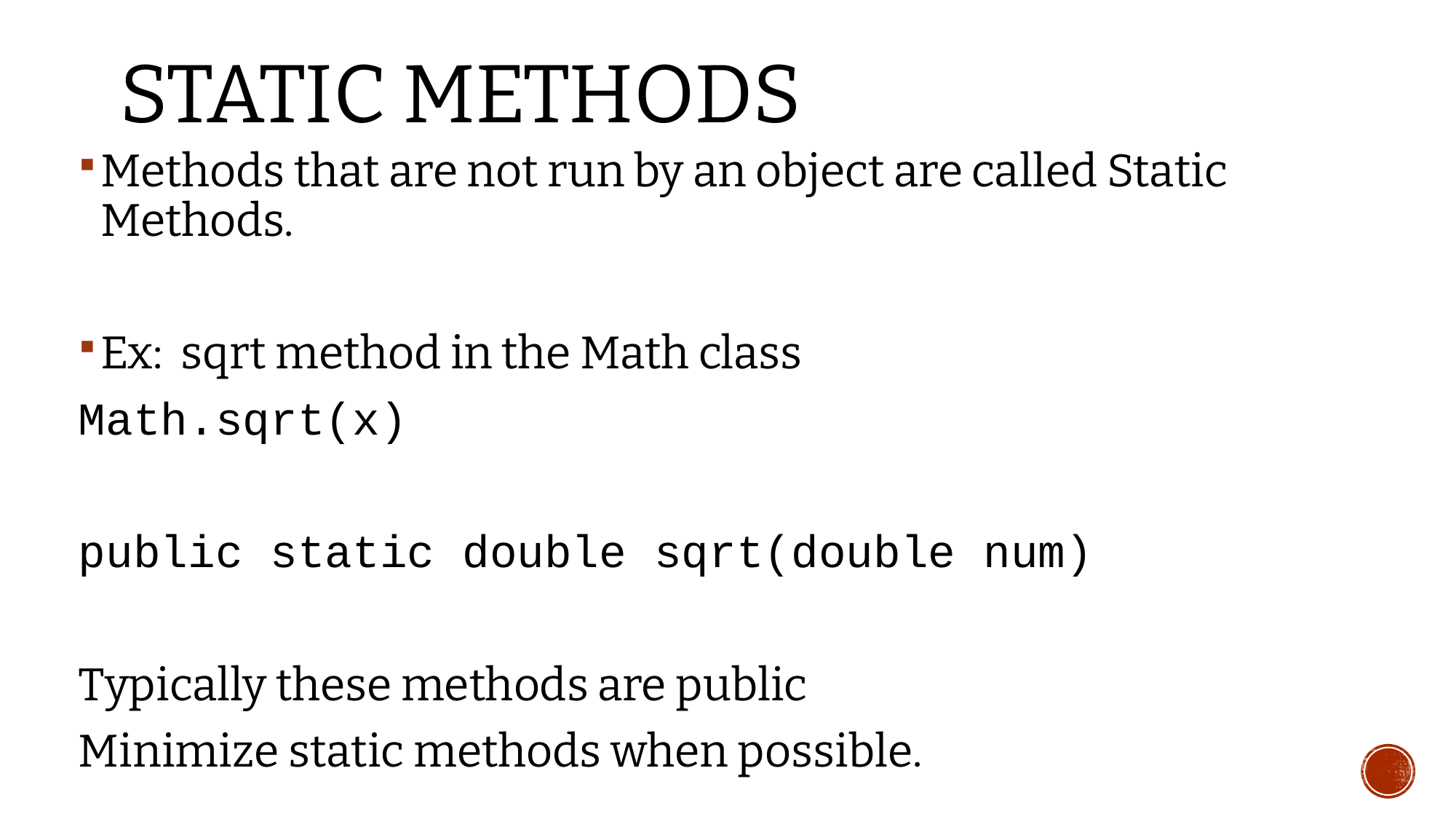

# Static methods
Methods that are not run by an object are called Static Methods.

Ex:  sqrt method in the Math class
Math.sqrt(x)

public static double sqrt(double num)

Typically these methods are public
Minimize static methods when possible.